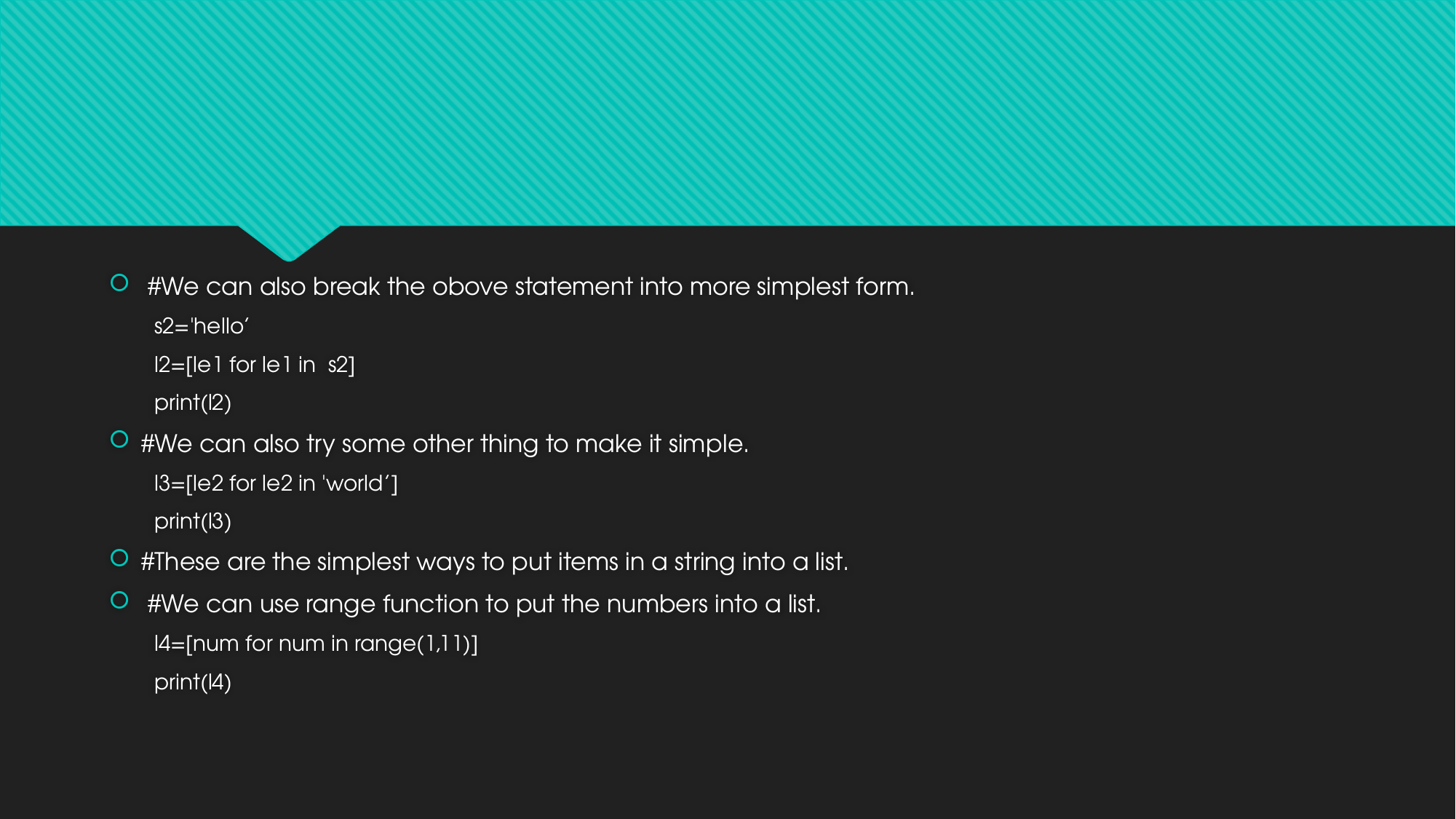

#We can also break the obove statement into more simplest form.
s2='hello’
l2=[le1 for le1 in  s2]
print(l2)
#We can also try some other thing to make it simple.
l3=[le2 for le2 in 'world’]
print(l3)
#These are the simplest ways to put items in a string into a list.
#We can use range function to put the numbers into a list.
l4=[num for num in range(1,11)]
print(l4)